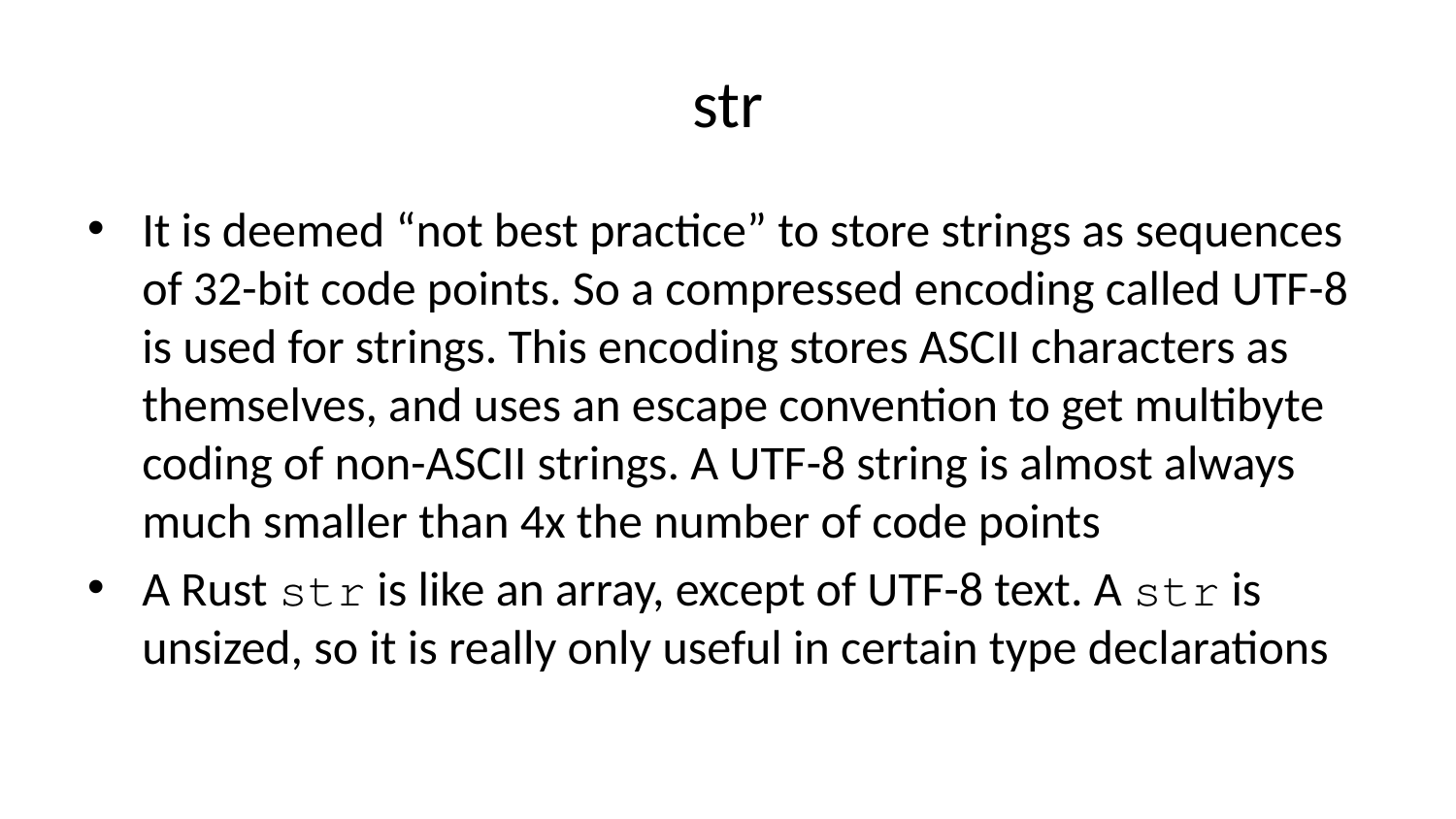

# str
It is deemed “not best practice” to store strings as sequences of 32-bit code points. So a compressed encoding called UTF-8 is used for strings. This encoding stores ASCII characters as themselves, and uses an escape convention to get multibyte coding of non-ASCII strings. A UTF-8 string is almost always much smaller than 4x the number of code points
A Rust str is like an array, except of UTF-8 text. A str is unsized, so it is really only useful in certain type declarations